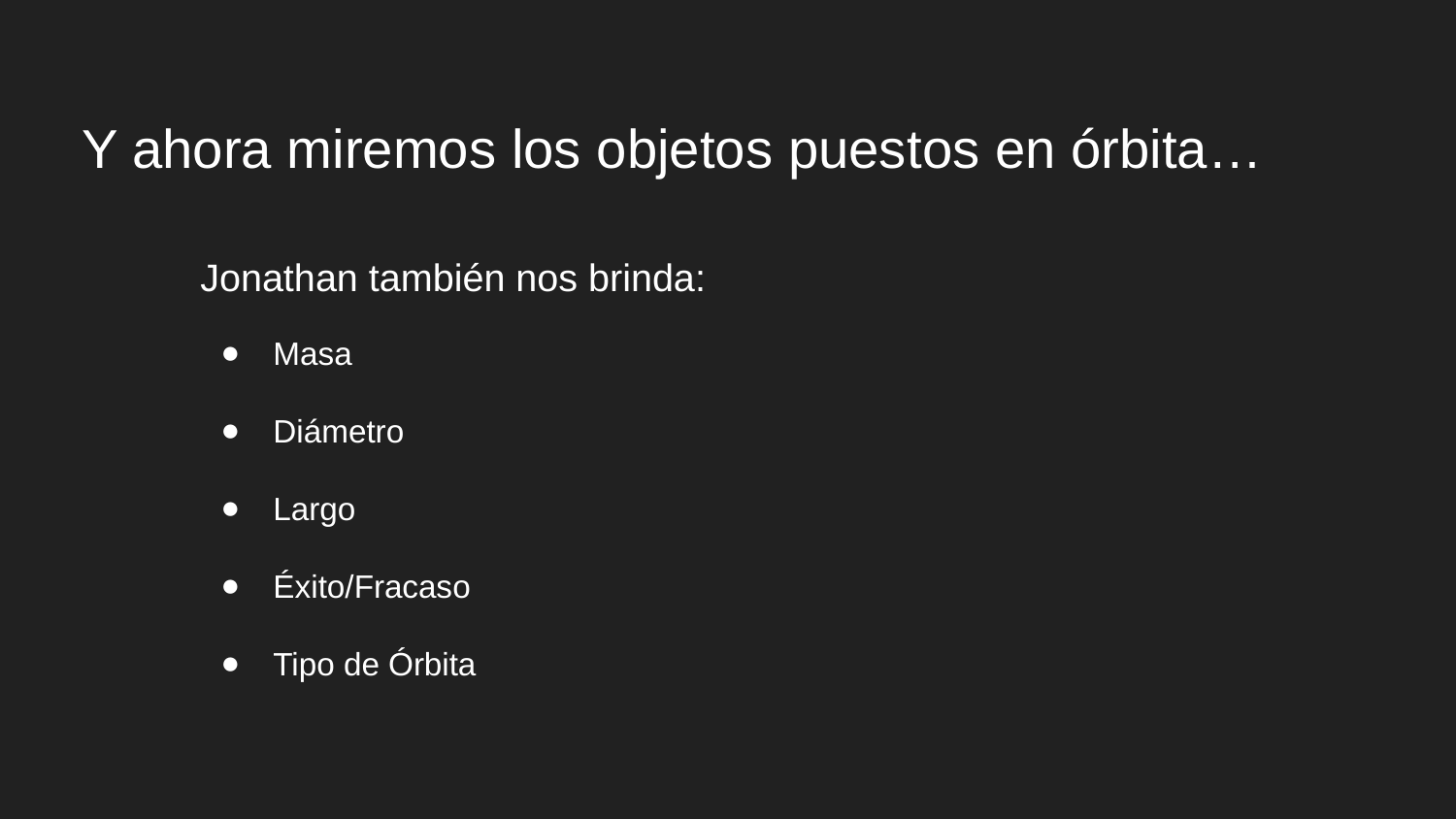

Y ahora miremos los objetos puestos en órbita…
Jonathan también nos brinda:

Masa

Diámetro

Largo

Éxito/Fracaso

Tipo de Órbita